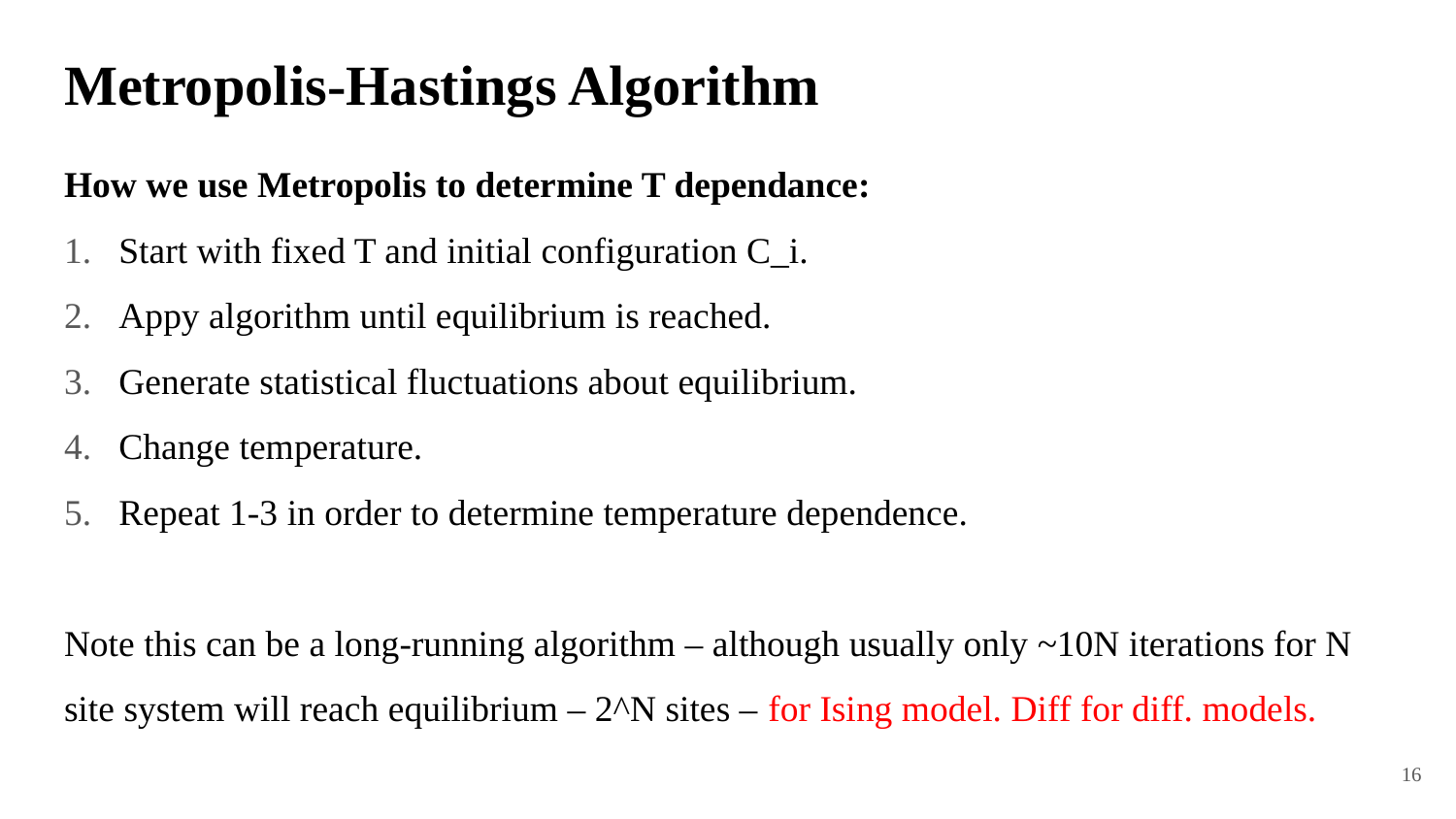

# Metropolis-Hastings Algorithm
How we use Metropolis to determine T dependance:
Start with fixed T and initial configuration C_i.
Appy algorithm until equilibrium is reached.
Generate statistical fluctuations about equilibrium.
Change temperature.
Repeat 1-3 in order to determine temperature dependence.

Note this can be a long-running algorithm – although usually only ~10N iterations for N site system will reach equilibrium – 2^N sites – for Ising model. Diff for diff. models.
16